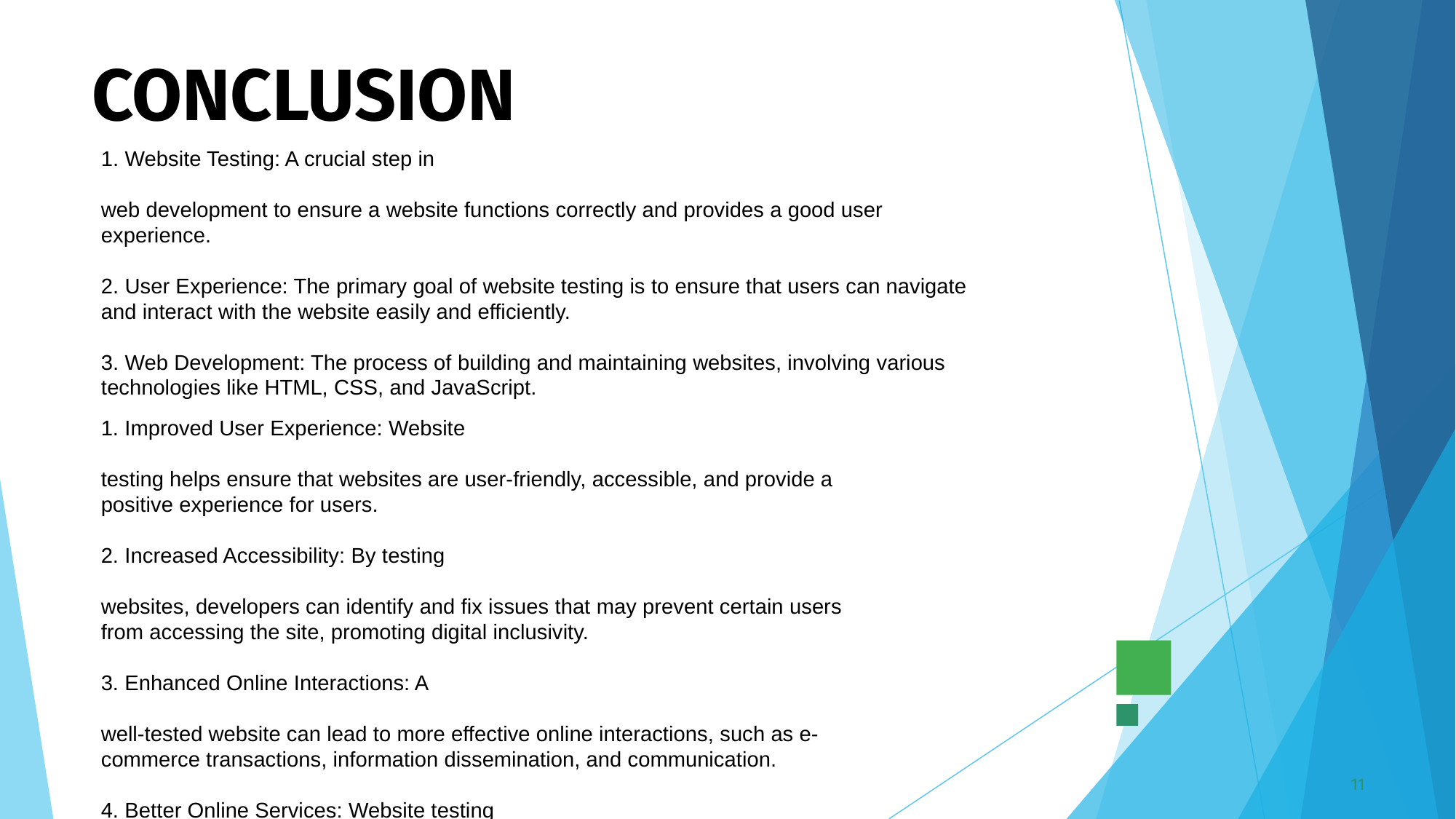

# CONCLUSION
1. Website Testing: A crucial step in

web development to ensure a website functions correctly and provides a good user experience.

2. User Experience: The primary goal of website testing is to ensure that users can navigate and interact with the website easily and efficiently.

3. Web Development: The process of building and maintaining websites, involving various technologies like HTML, CSS, and JavaScript.
1. Improved User Experience: Website

testing helps ensure that websites are user-friendly, accessible, and provide a positive experience for users.

2. Increased Accessibility: By testing

websites, developers can identify and fix issues that may prevent certain users from accessing the site, promoting digital inclusivity.

3. Enhanced Online Interactions: A

well-tested website can lead to more effective online interactions, such as e-commerce transactions, information dissemination, and communication.

4. Better Online Services: Website testing

contributes to the development of reliable and efficient online services, which can improve various aspects of life, including education, healthcare, and commerce

11